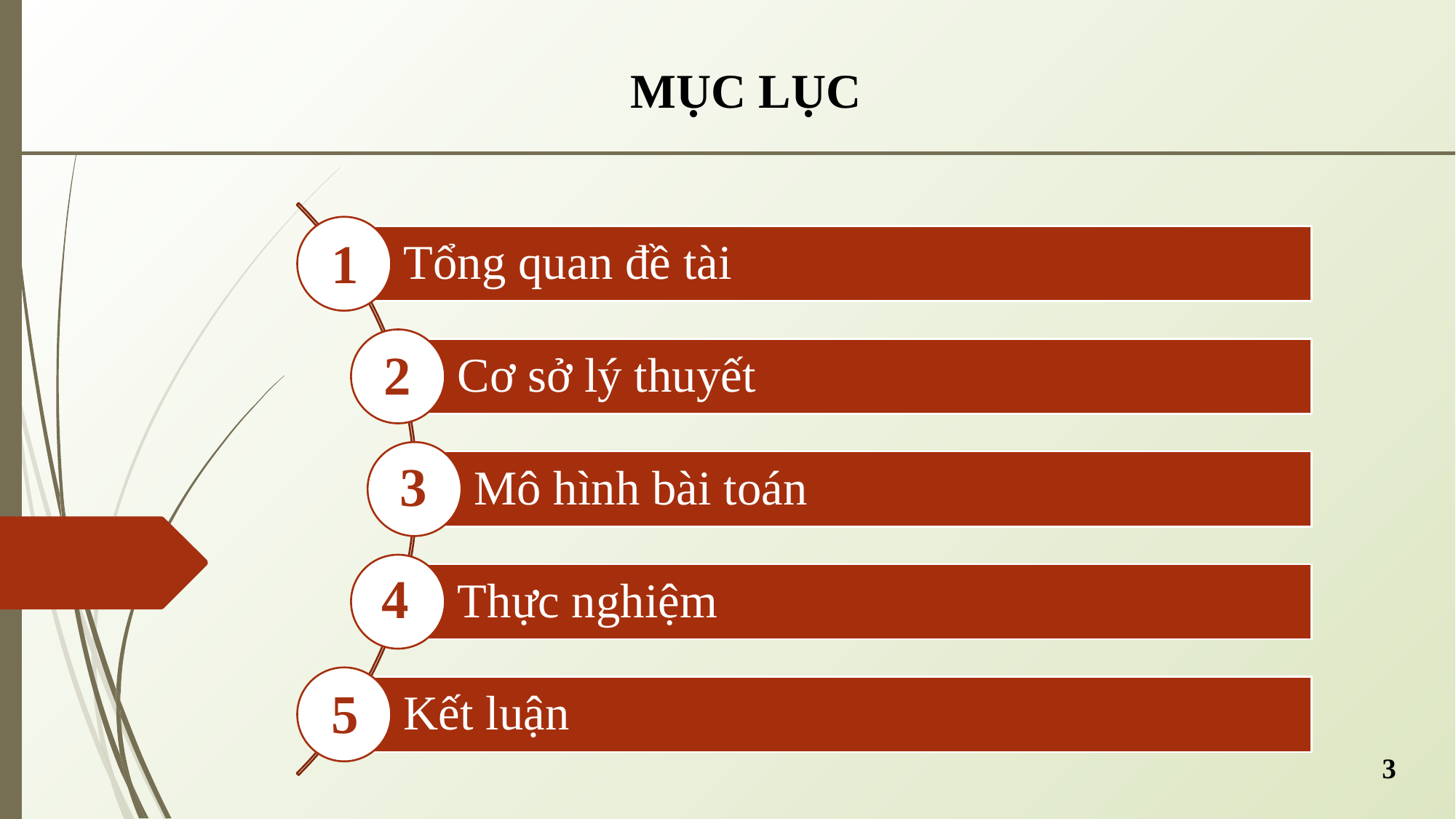

MỤC LỤC

Tổng quan đề tài

Cơ sở lý thuyết

Mô hình bài toán

Thực nghiệm

Kết luận
1
2
3
4
5
3